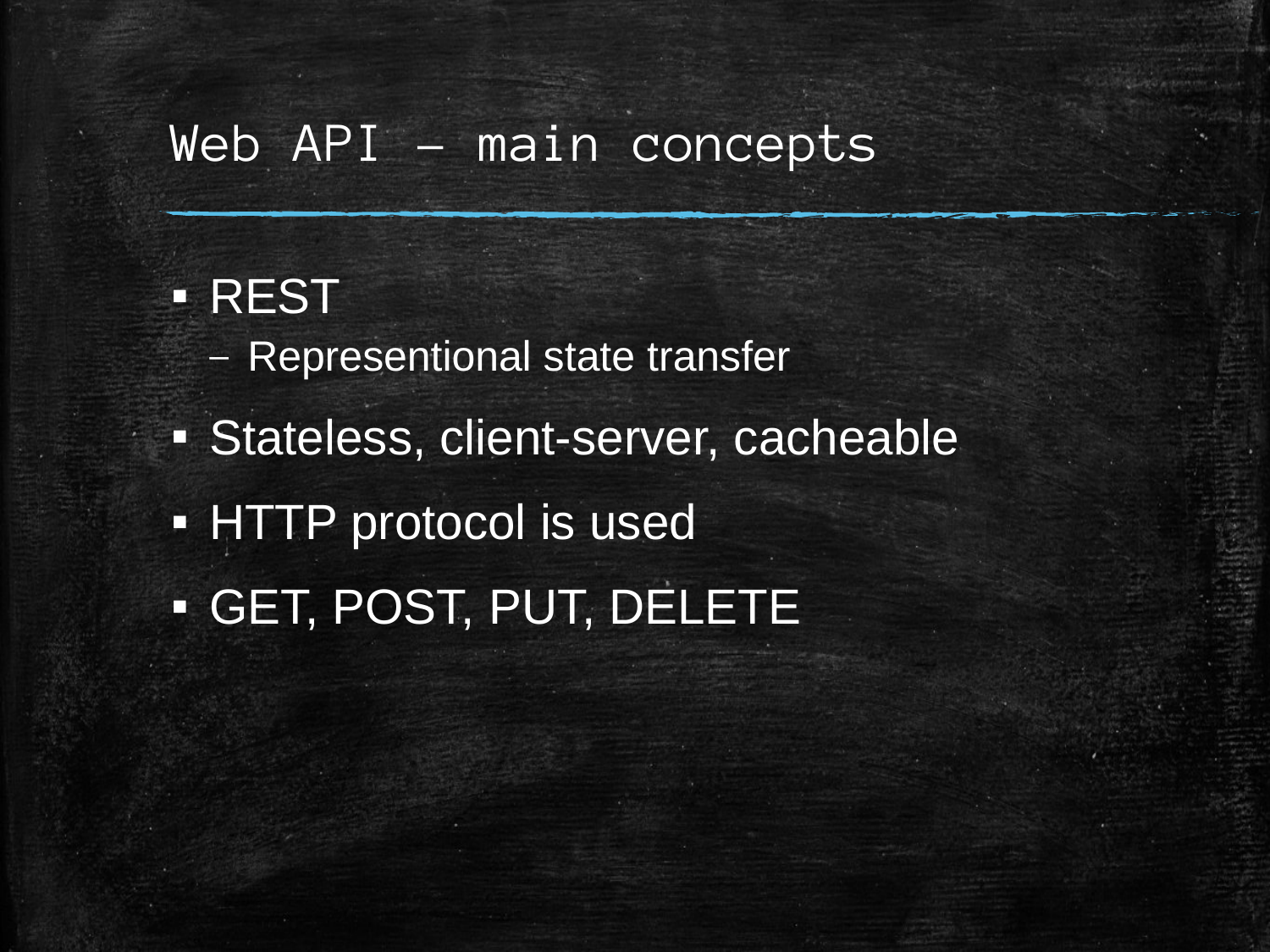

# Web API – main concepts
REST
Representional state transfer
Stateless, client-server, cacheable
HTTP protocol is used
GET, POST, PUT, DELETE